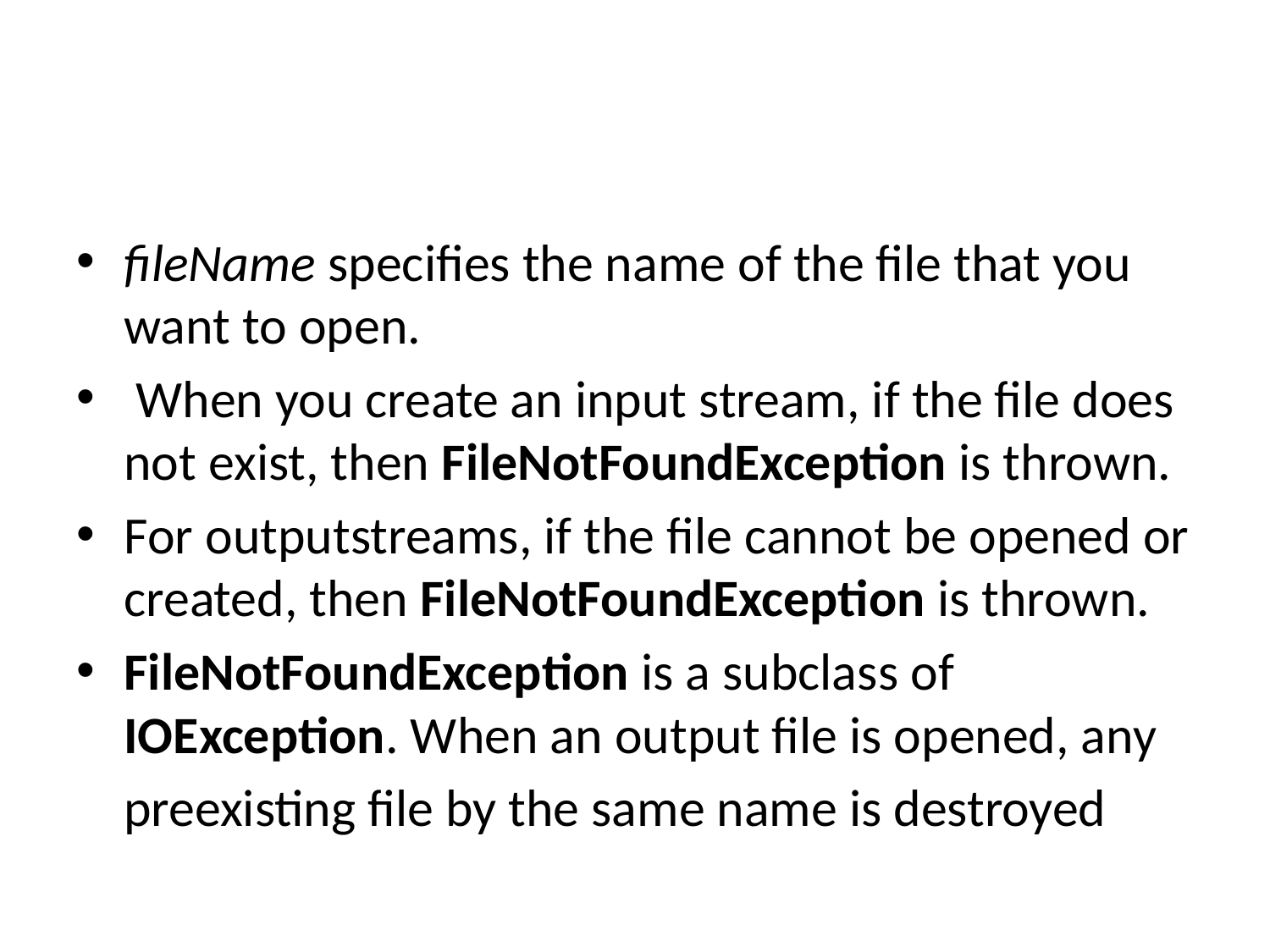

#
fileName specifies the name of the file that you want to open.
 When you create an input stream, if the file does not exist, then FileNotFoundException is thrown.
For outputstreams, if the file cannot be opened or created, then FileNotFoundException is thrown.
FileNotFoundException is a subclass of IOException. When an output file is opened, any
    preexisting file by the same name is destroyed